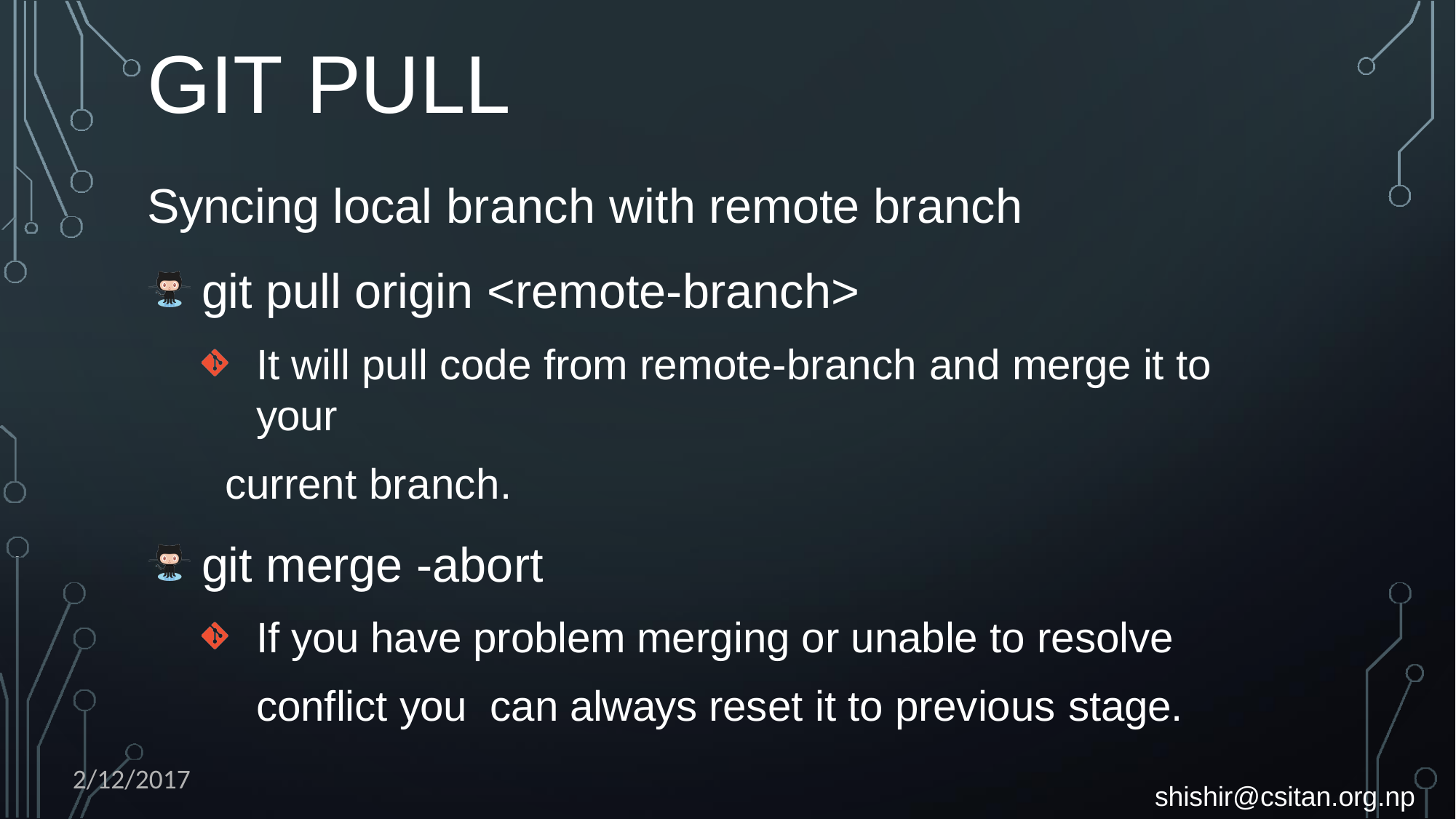

# GIT PULL
Syncing local branch with remote branch
git pull origin <remote-branch>
It will pull code from remote-branch and merge it to your
current branch.
git merge -abort
If you have problem merging or unable to resolve conflict you  can always reset it to previous stage.
2/12/2017
shishir@csitan.org.np